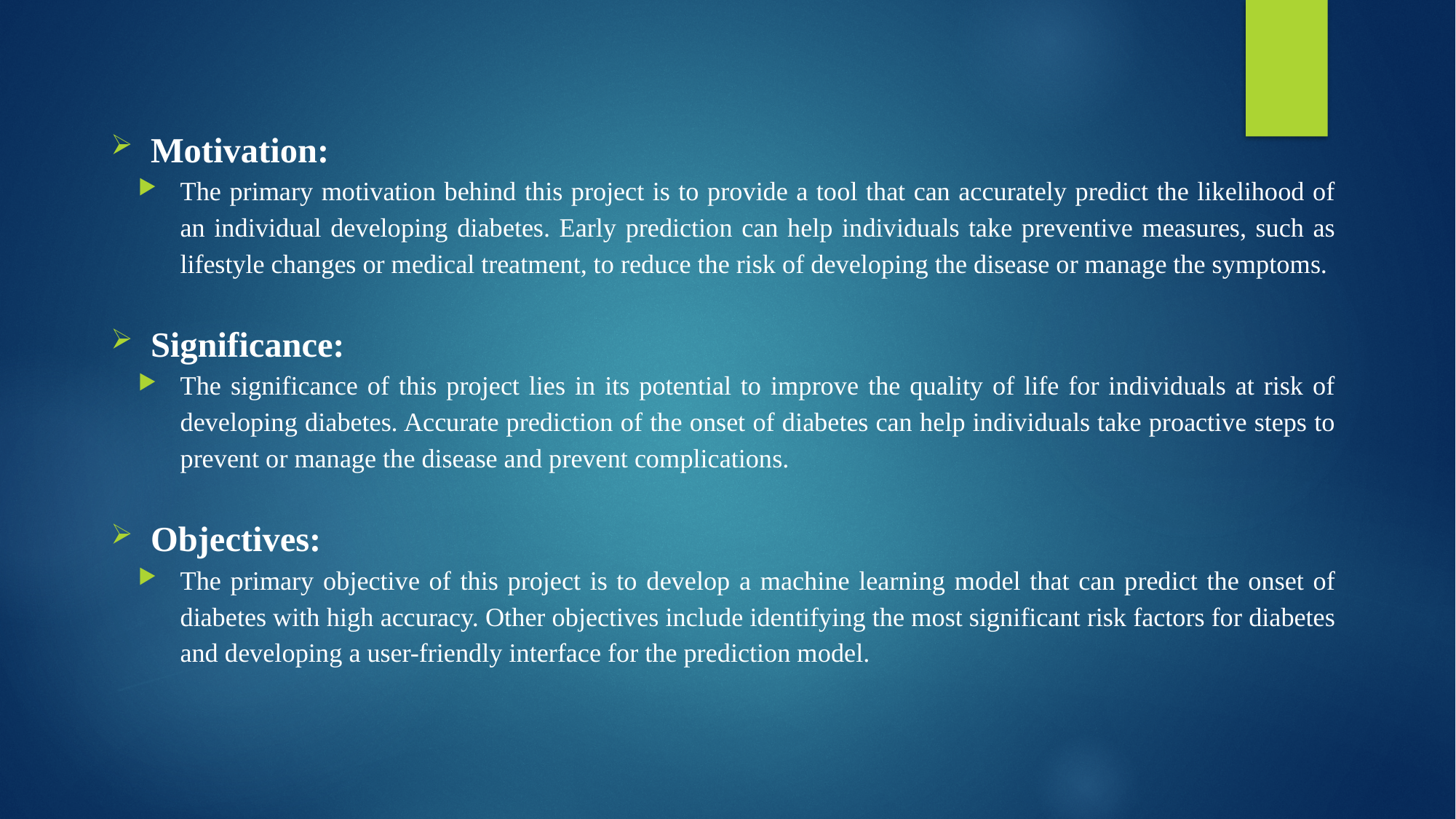

Motivation:
The primary motivation behind this project is to provide a tool that can accurately predict the likelihood of an individual developing diabetes. Early prediction can help individuals take preventive measures, such as lifestyle changes or medical treatment, to reduce the risk of developing the disease or manage the symptoms.

Significance:
The significance of this project lies in its potential to improve the quality of life for individuals at risk of developing diabetes. Accurate prediction of the onset of diabetes can help individuals take proactive steps to prevent or manage the disease and prevent complications.

Objectives:
The primary objective of this project is to develop a machine learning model that can predict the onset of diabetes with high accuracy. Other objectives include identifying the most significant risk factors for diabetes and developing a user-friendly interface for the prediction model.